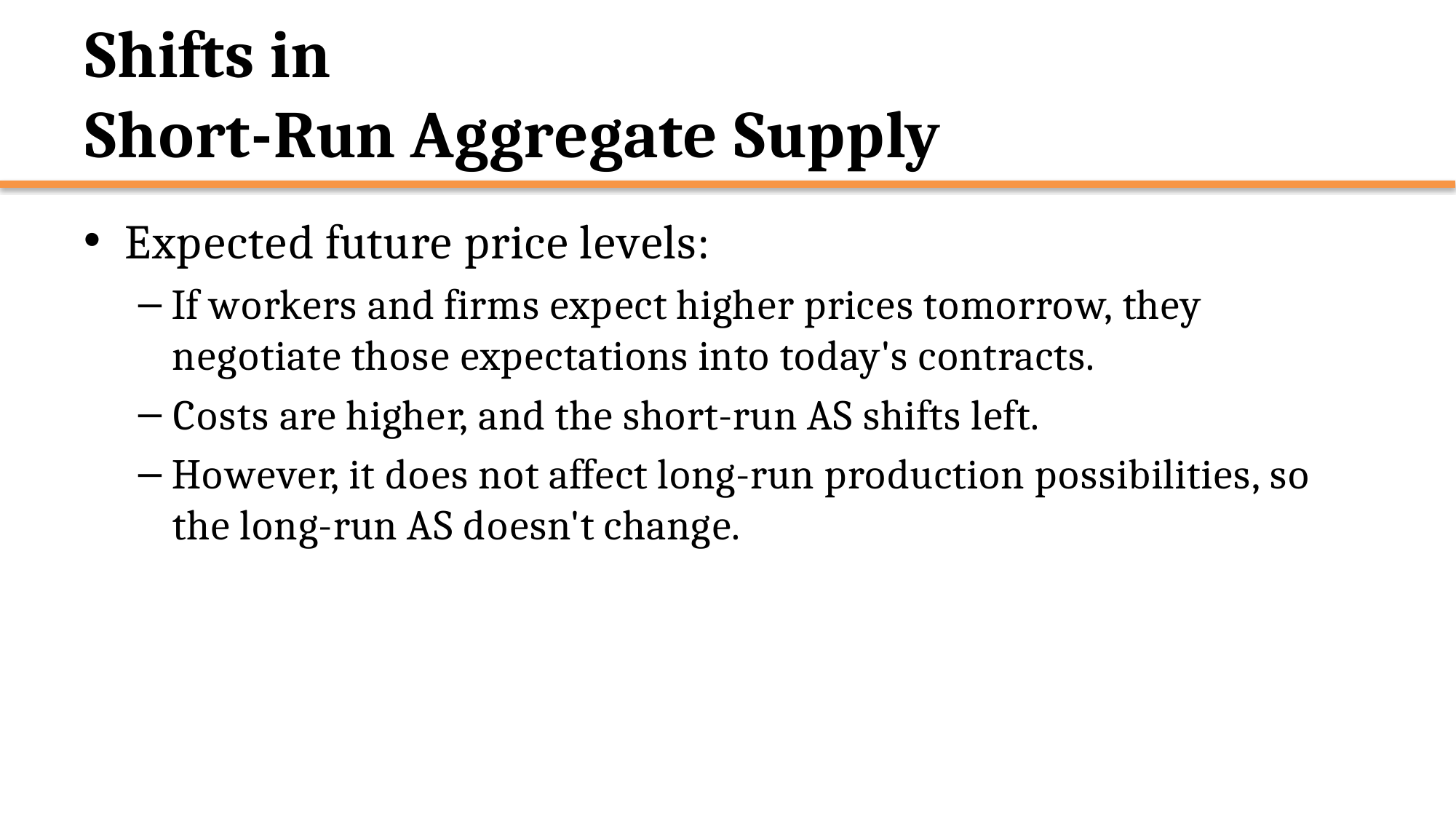

# Shifts in Short-Run Aggregate Supply
Expected future price levels:
If workers and firms expect higher prices tomorrow, they negotiate those expectations into today's contracts.
Costs are higher, and the short-run AS shifts left.
However, it does not affect long-run production possibilities, so the long-run AS doesn't change.